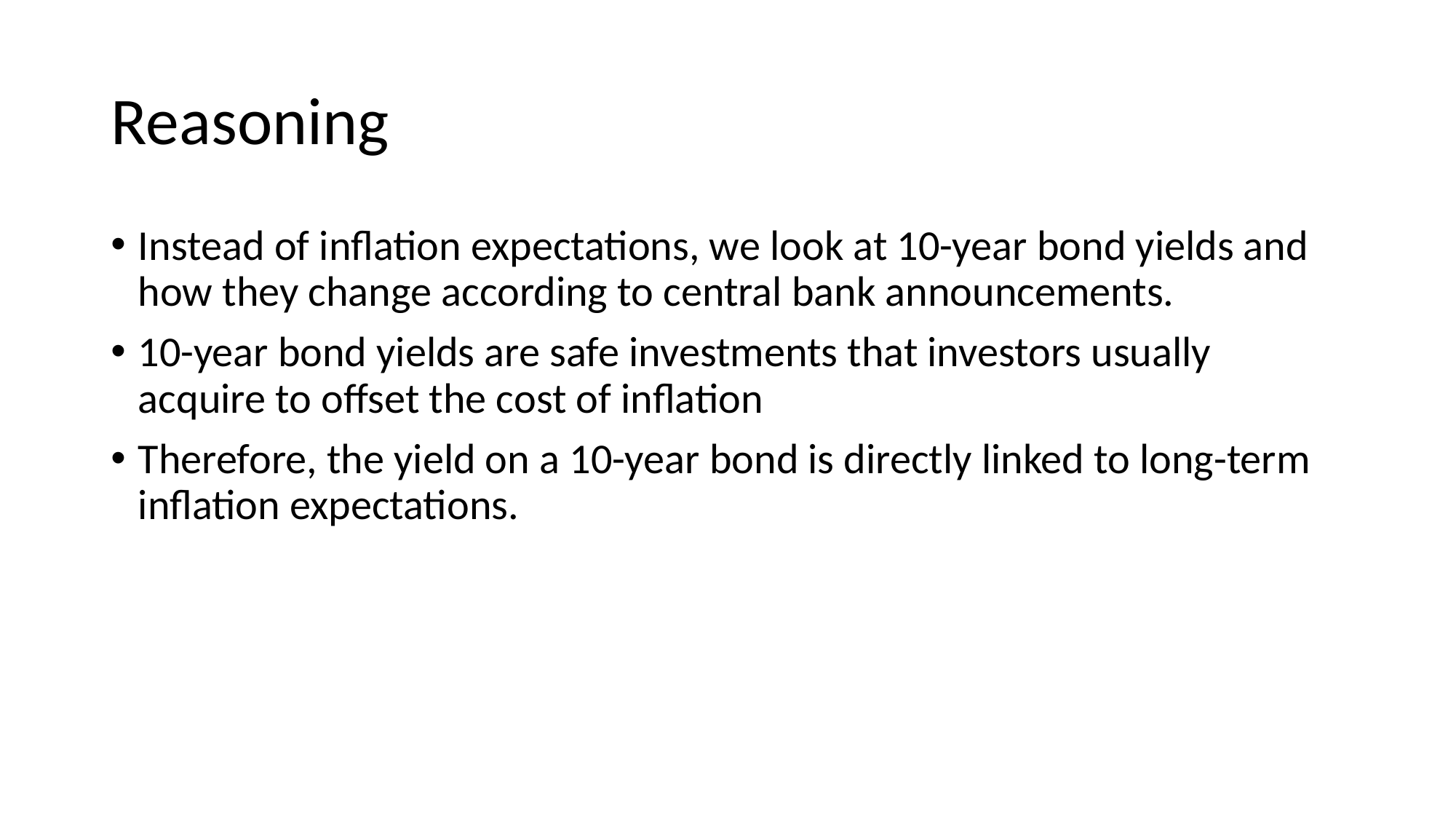

# Reasoning
Instead of inflation expectations, we look at 10-year bond yields and how they change according to central bank announcements.
10-year bond yields are safe investments that investors usually acquire to offset the cost of inflation
Therefore, the yield on a 10-year bond is directly linked to long-term inflation expectations.